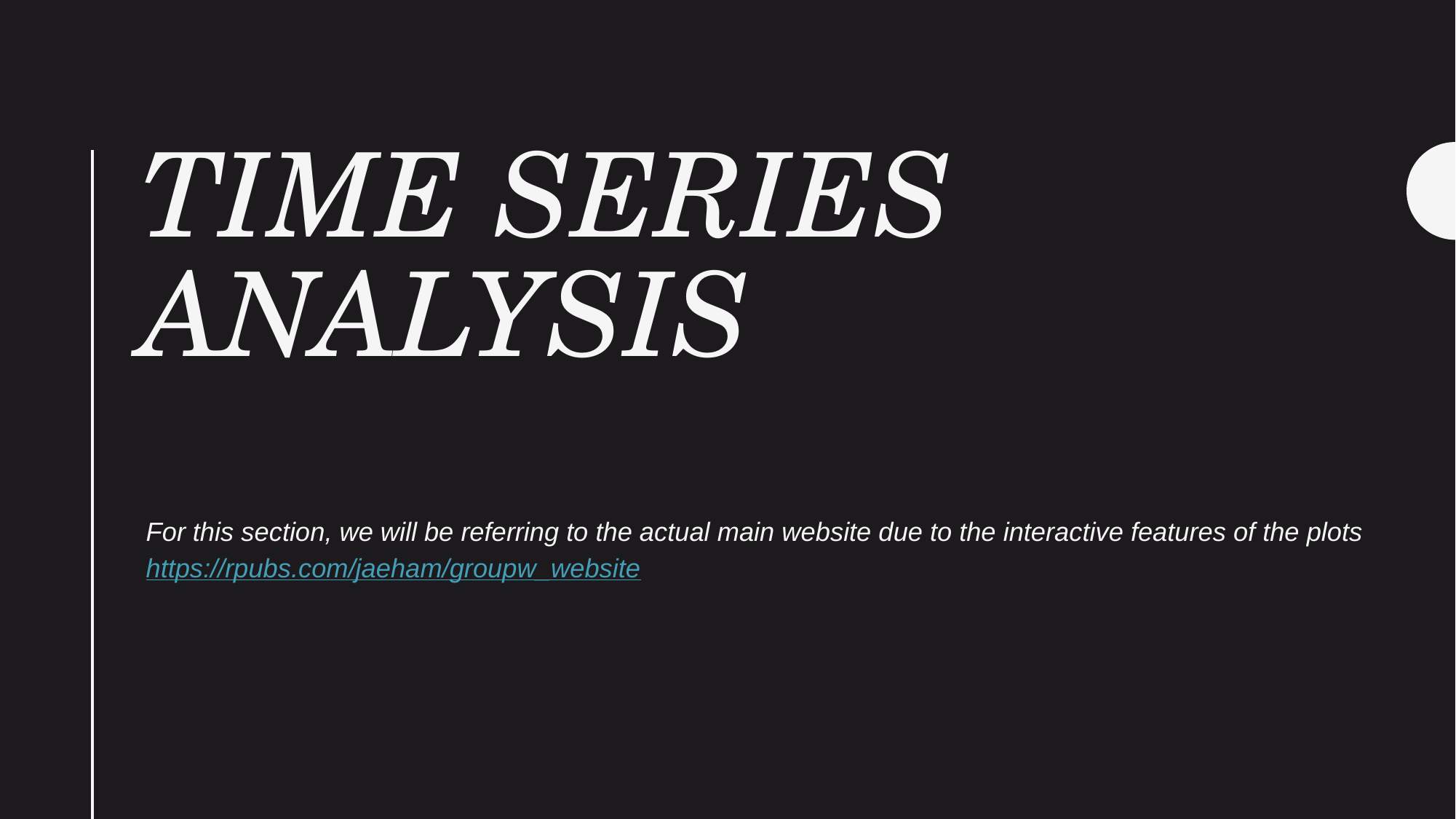

# Time Series Analysis
For this section, we will be referring to the actual main website due to the interactive features of the plots
https://rpubs.com/jaeham/groupw_website